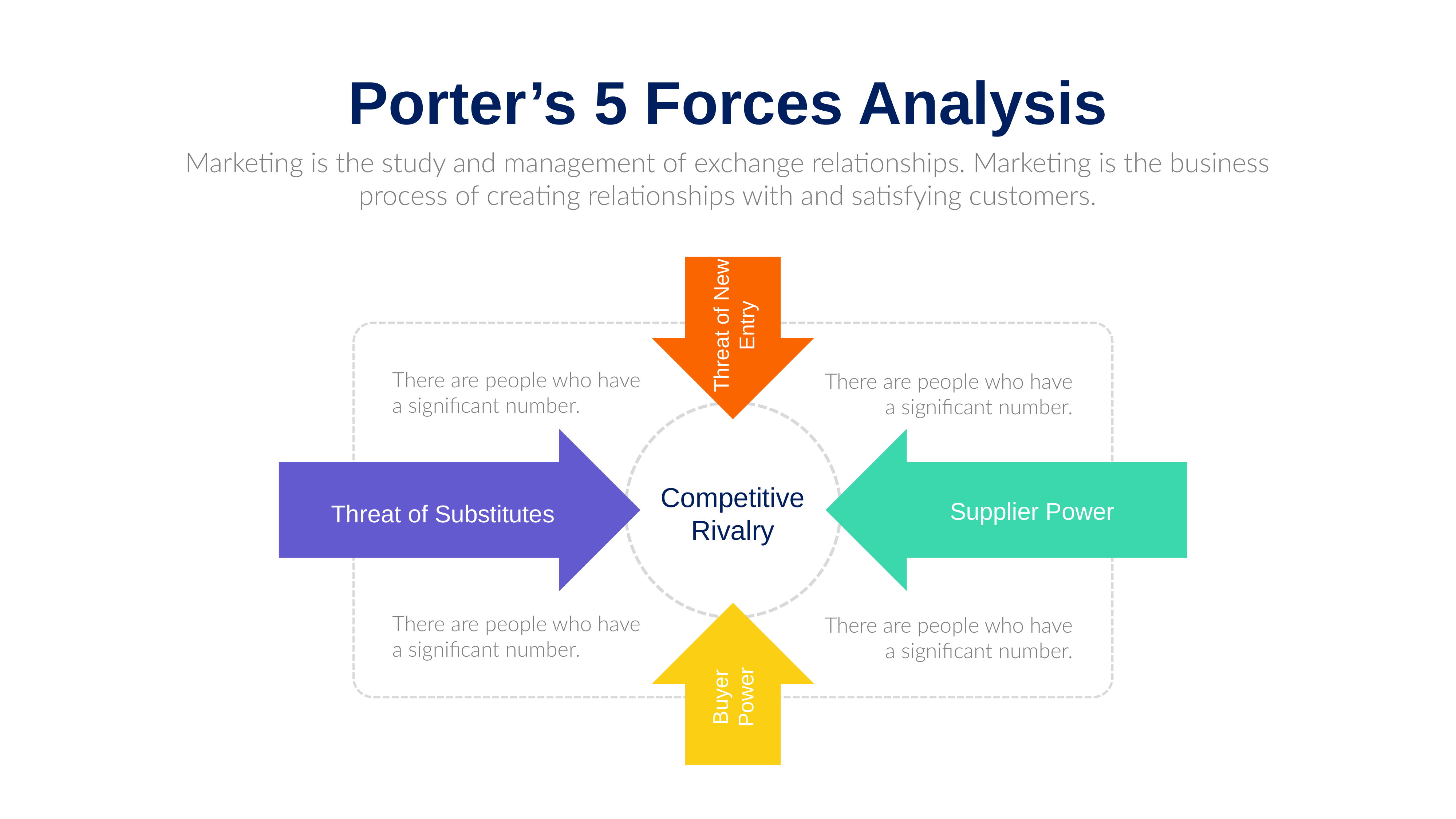

Porter’s 5 Forces Analysis
Marketing is the study and management of exchange relationships. Marketing is the business process of creating relationships with and satisfying customers.

Threat of New Entry
s
There are people who have a significant number.
There are people who have a significant number.

Competitive Rivalry
Supplier Power
Threat of Substitutes

There are people who have a significant number.
There are people who have a significant number.
Buyer Power